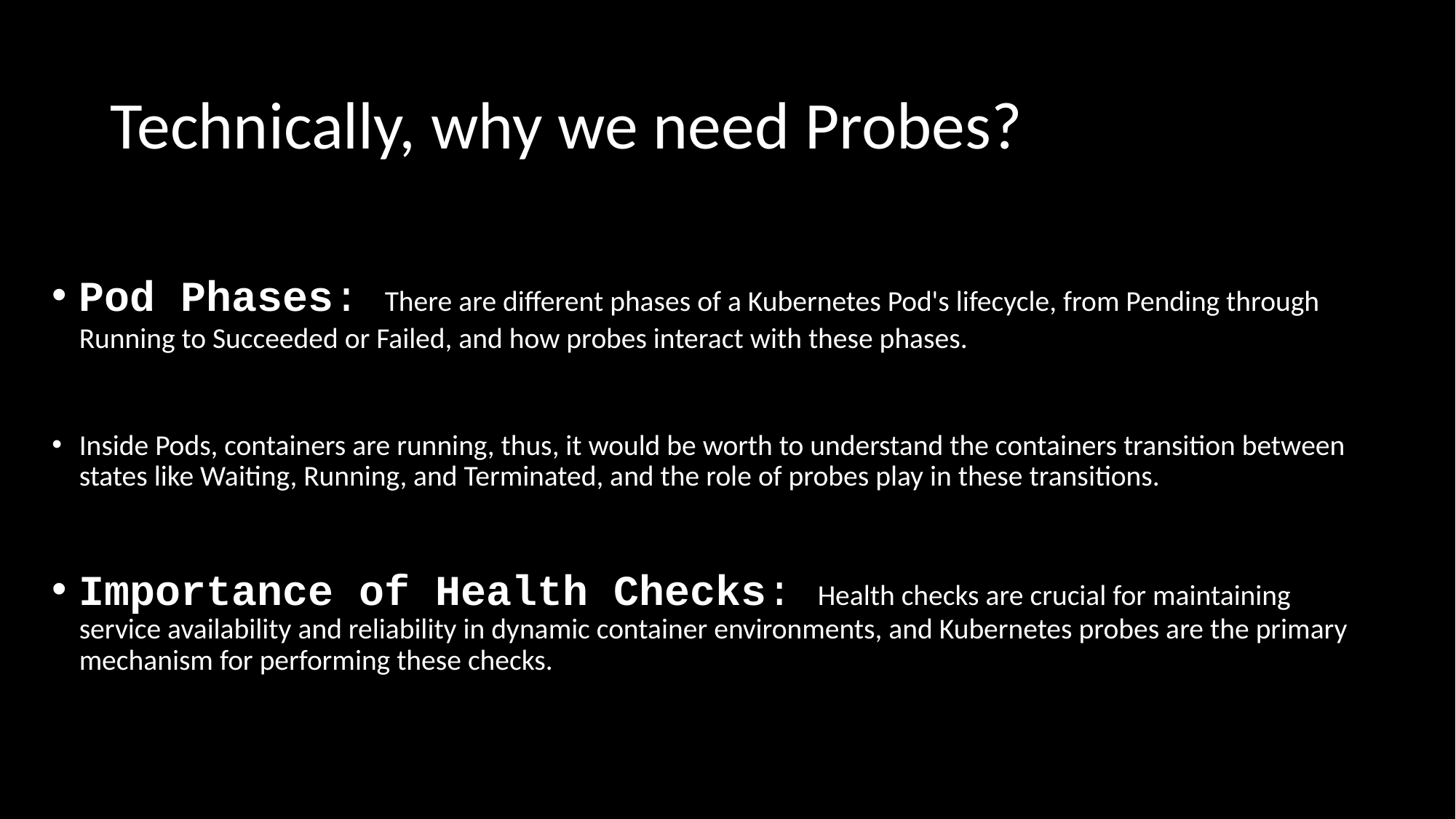

# Technically, why we need Probes?
Pod Phases: There are different phases of a Kubernetes Pod's lifecycle, from Pending through Running to Succeeded or Failed, and how probes interact with these phases.

Inside Pods, containers are running, thus, it would be worth to understand the containers transition between states like Waiting, Running, and Terminated, and the role of probes play in these transitions.

Importance of Health Checks: Health checks are crucial for maintaining service availability and reliability in dynamic container environments, and Kubernetes probes are the primary mechanism for performing these checks.